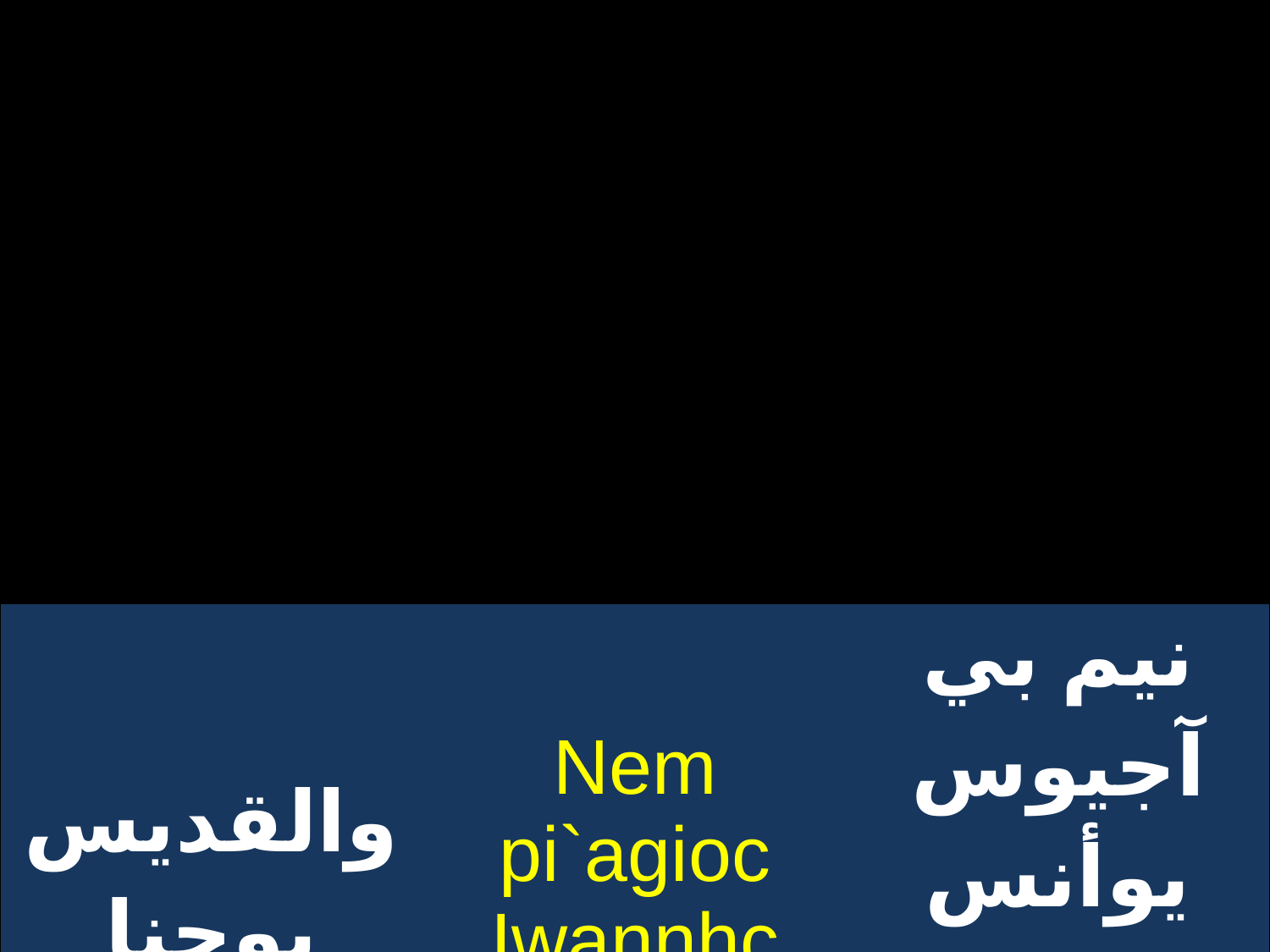

| والقديس يوحنا السابق | Nem pi`agioc Iwannhc pi`prodromoc | نيم بي آجيوس يوأنس بي إبروذروموس |
| --- | --- | --- |